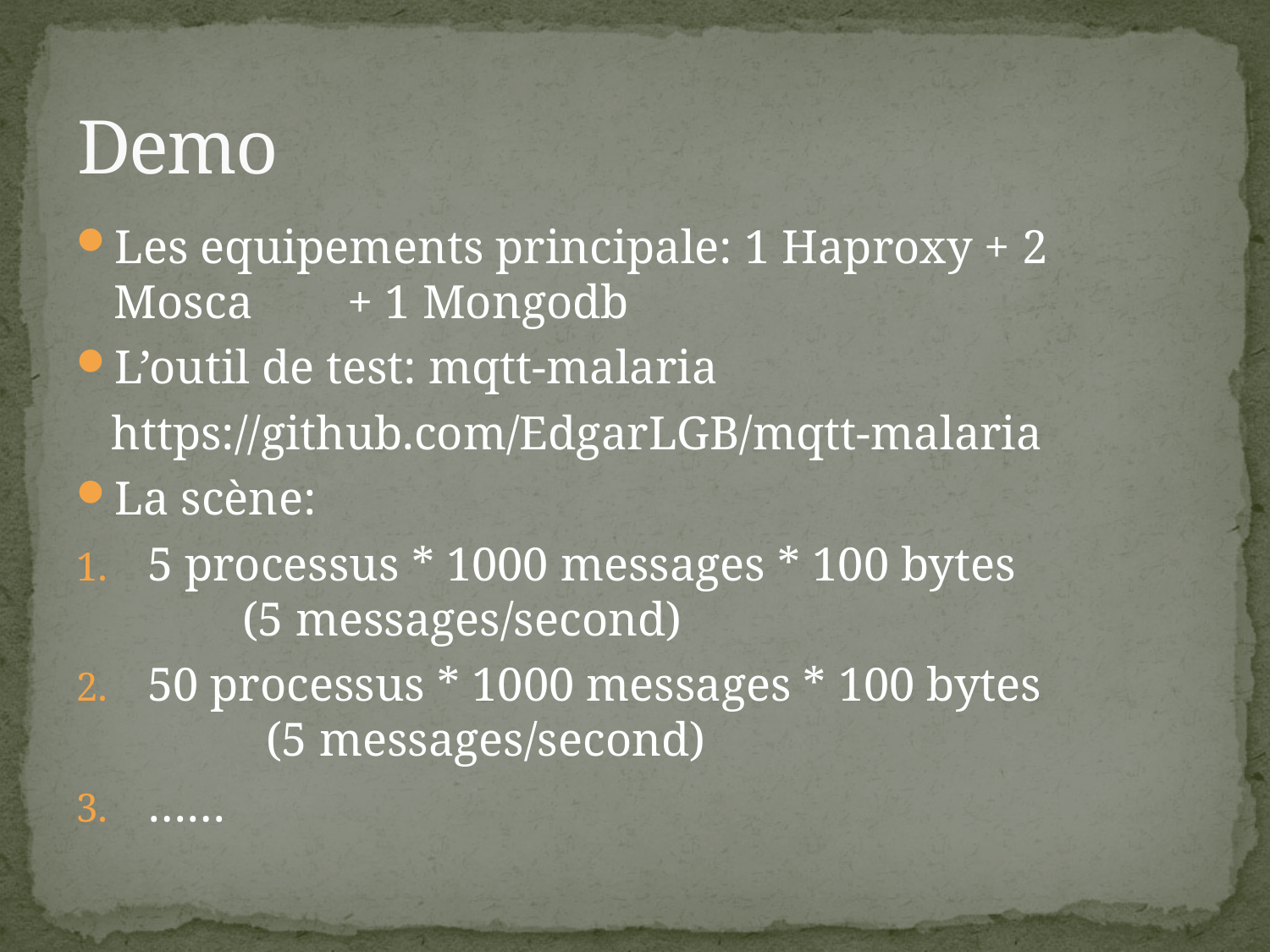

# Demo
Les equipements principale: 1 Haproxy + 2 Mosca        + 1 Mongodb
L’outil de test: mqtt-malaria
   https://github.com/EdgarLGB/mqtt-malaria
La scène:
5 processus * 1000 messages * 100 bytes                       (5 messages/second)
50 processus * 1000 messages * 100 bytes                       (5 messages/second)
……